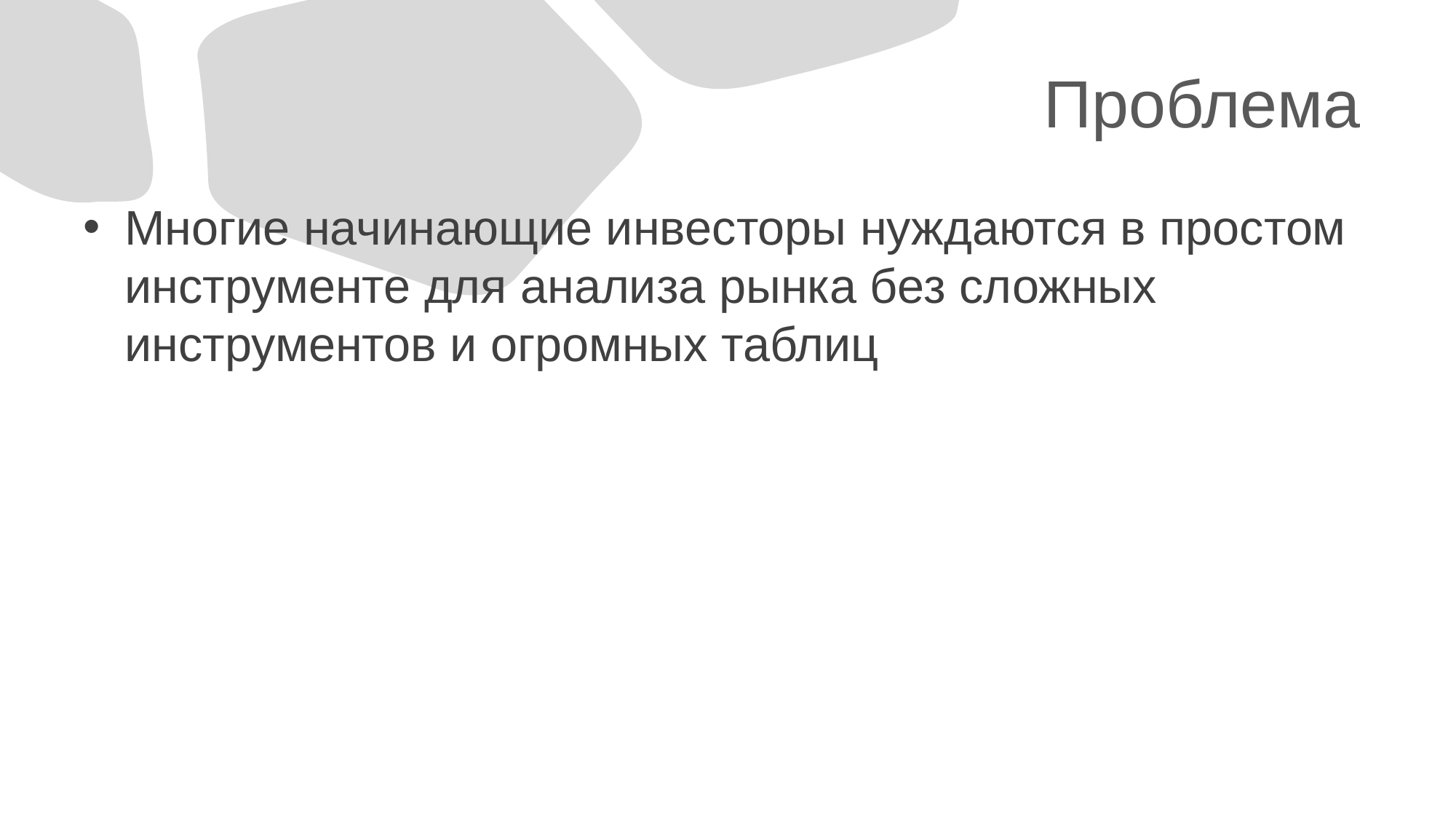

# Проблема
Многие начинающие инвесторы нуждаются в простом инструменте для анализа рынка без сложных инструментов и огромных таблиц